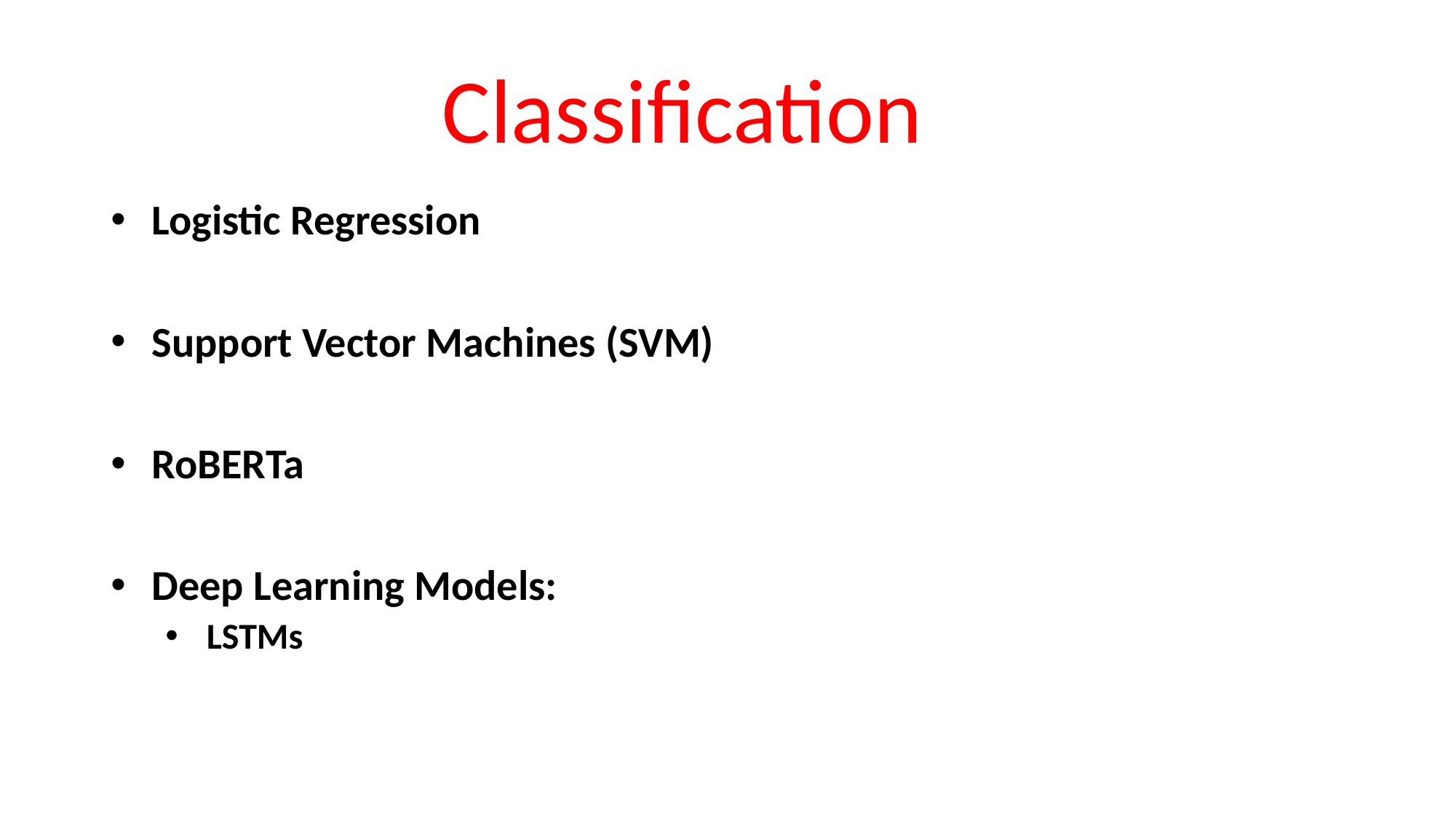

# Classification
Logistic Regression

Support Vector Machines (SVM)

RoBERTa

Deep Learning Models:
LSTMs